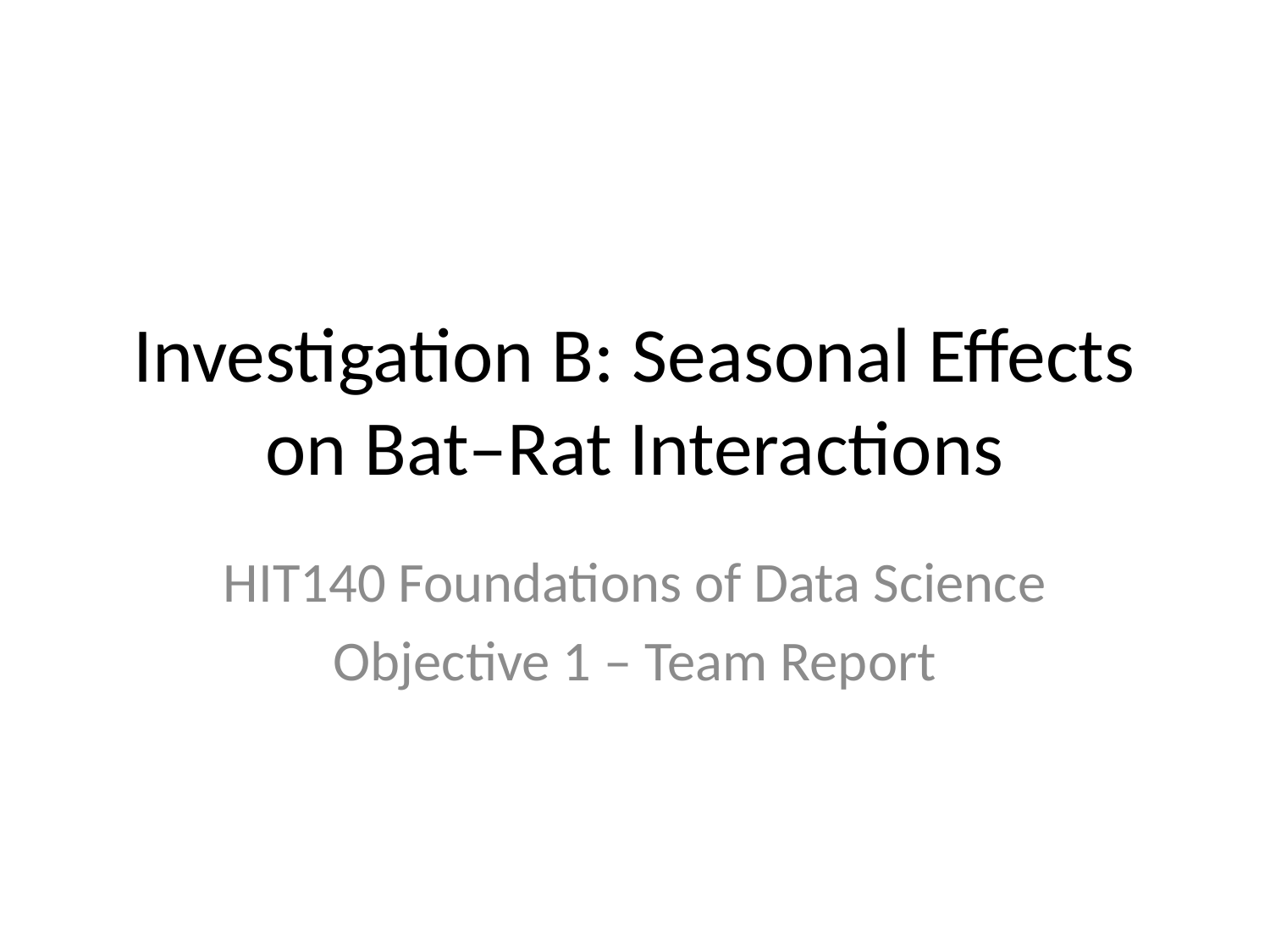

# Investigation B: Seasonal Effects on Bat–Rat Interactions
HIT140 Foundations of Data Science
Objective 1 – Team Report